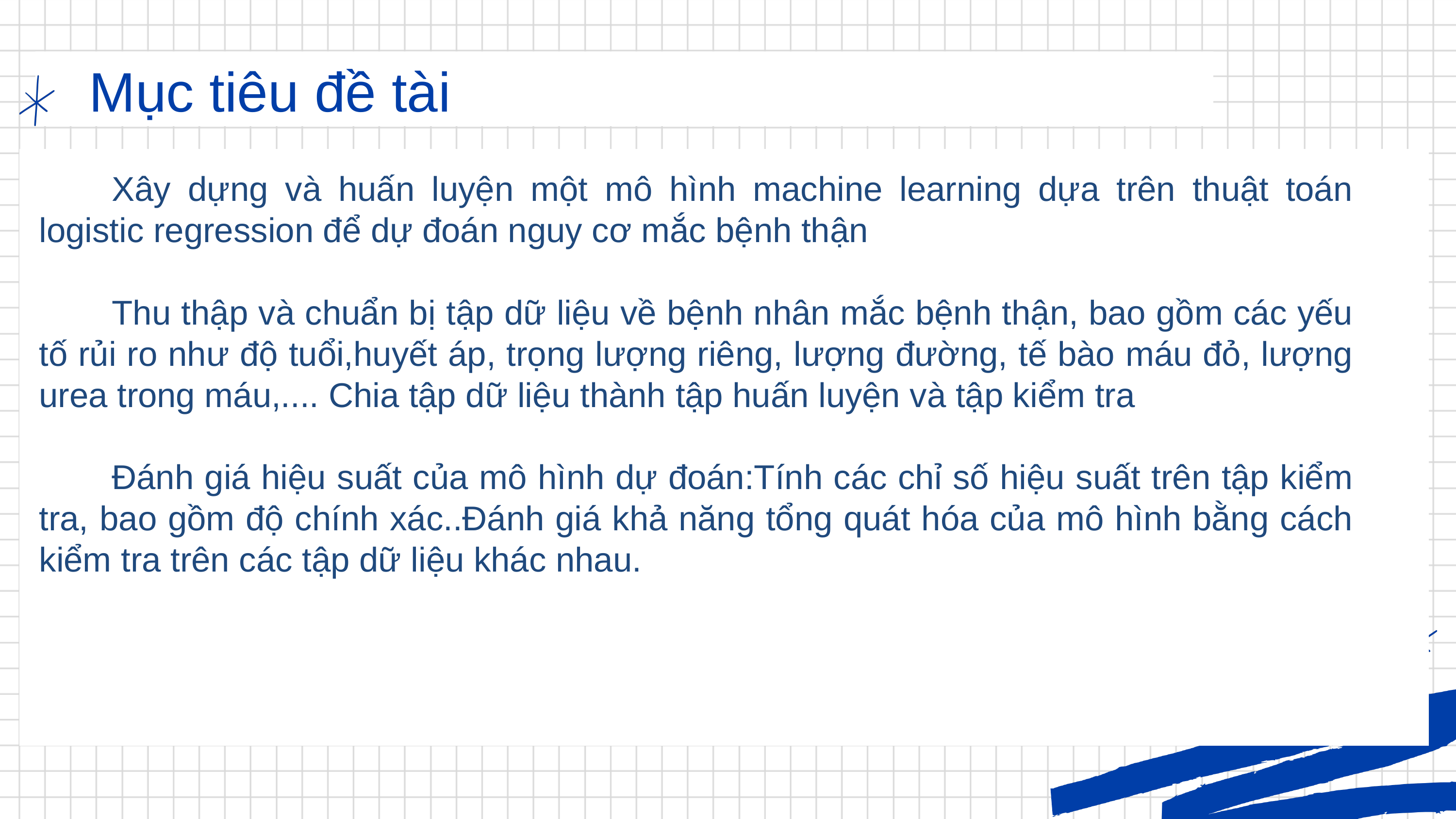

Mục tiêu đề tài

	Xây dựng và huấn luyện một mô hình machine learning dựa trên thuật toán logistic regression để dự đoán nguy cơ mắc bệnh thận

	Thu thập và chuẩn bị tập dữ liệu về bệnh nhân mắc bệnh thận, bao gồm các yếu tố rủi ro như độ tuổi,huyết áp, trọng lượng riêng, lượng đường, tế bào máu đỏ, lượng urea trong máu,.... Chia tập dữ liệu thành tập huấn luyện và tập kiểm tra

	Đánh giá hiệu suất của mô hình dự đoán:Tính các chỉ số hiệu suất trên tập kiểm tra, bao gồm độ chính xác..Đánh giá khả năng tổng quát hóa của mô hình bằng cách kiểm tra trên các tập dữ liệu khác nhau.